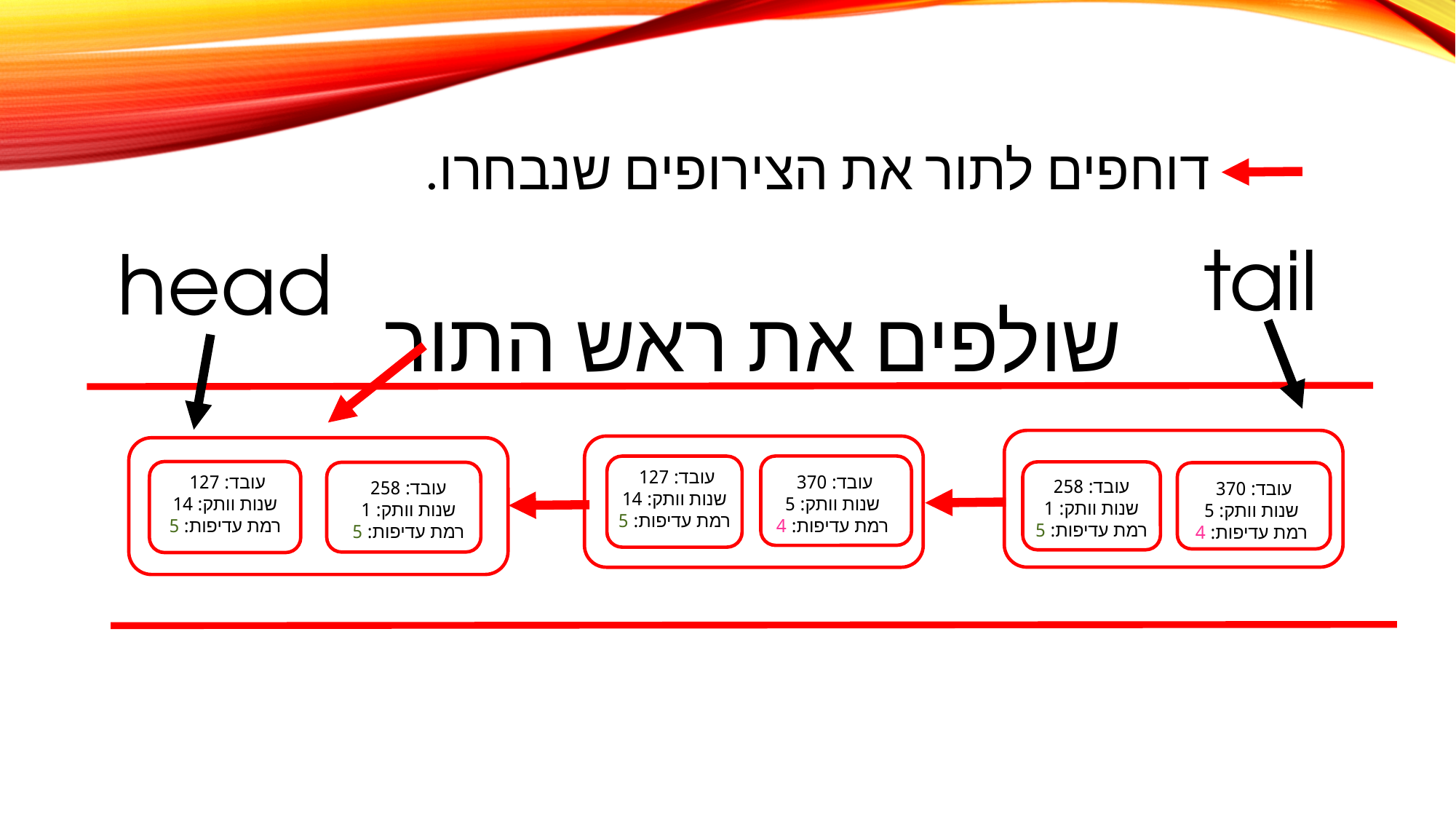

# דוחפים לתור את הצירופים שנבחרו.
tail
head
שולפים את ראש התור

עובד: 258
שנות וותק: 1
רמת עדיפות: 5

עובד: 370
שנות וותק: 5
רמת עדיפות: 4

עובד: 370
שנות וותק: 5
רמת עדיפות: 4

עובד: 127
שנות וותק: 14
רמת עדיפות: 5

עובד: 127
שנות וותק: 14
רמת עדיפות: 5

עובד: 258
שנות וותק: 1
רמת עדיפות: 5